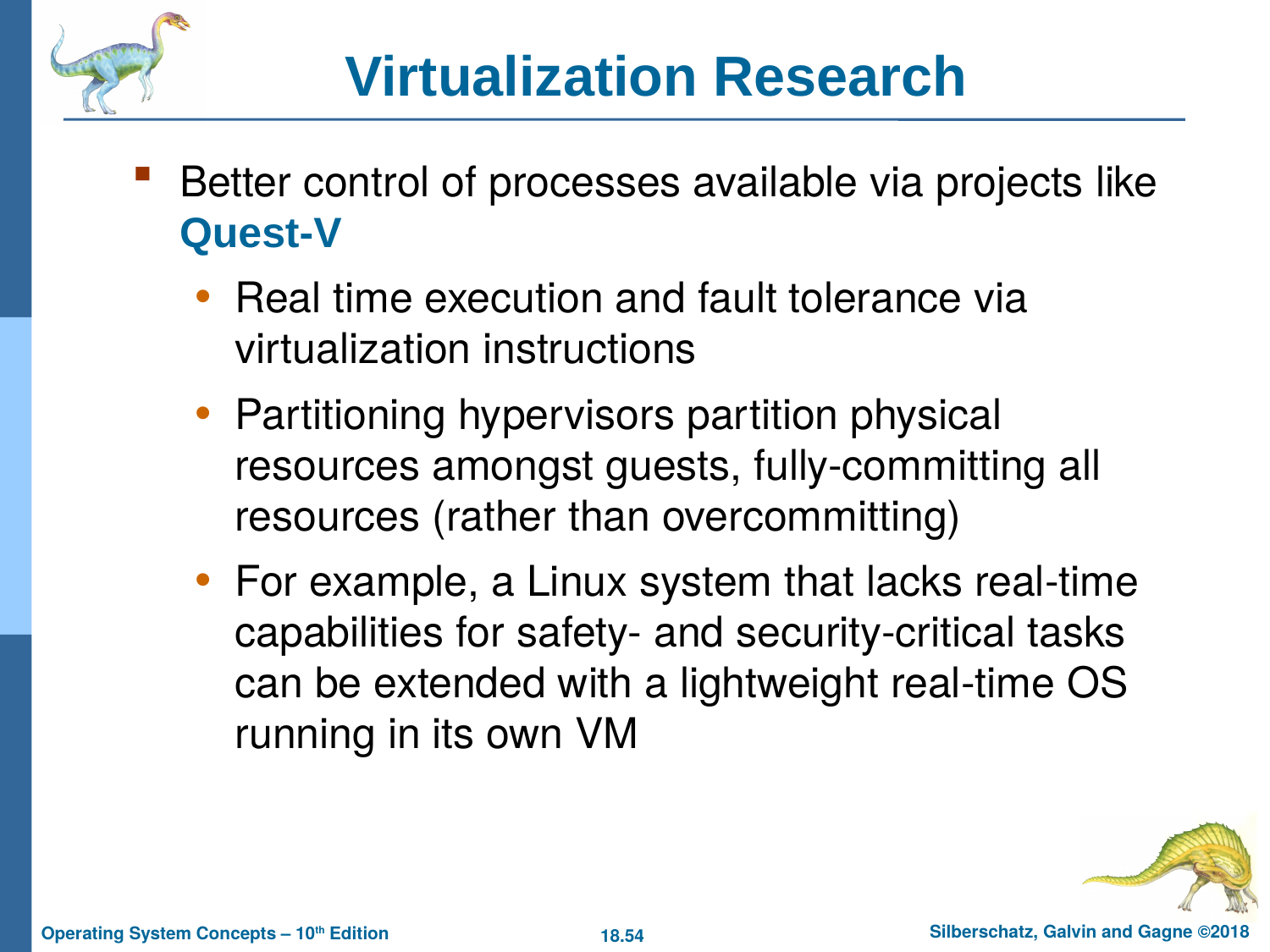

# Virtualization Research
Better control of processes available via projects like Quest-V
Real time execution and fault tolerance via virtualization instructions
Partitioning hypervisors partition physical resources amongst guests, fully-committing all resources (rather than overcommitting)
For example, a Linux system that lacks real-time capabilities for safety- and security-critical tasks can be extended with a lightweight real-time OS running in its own VM